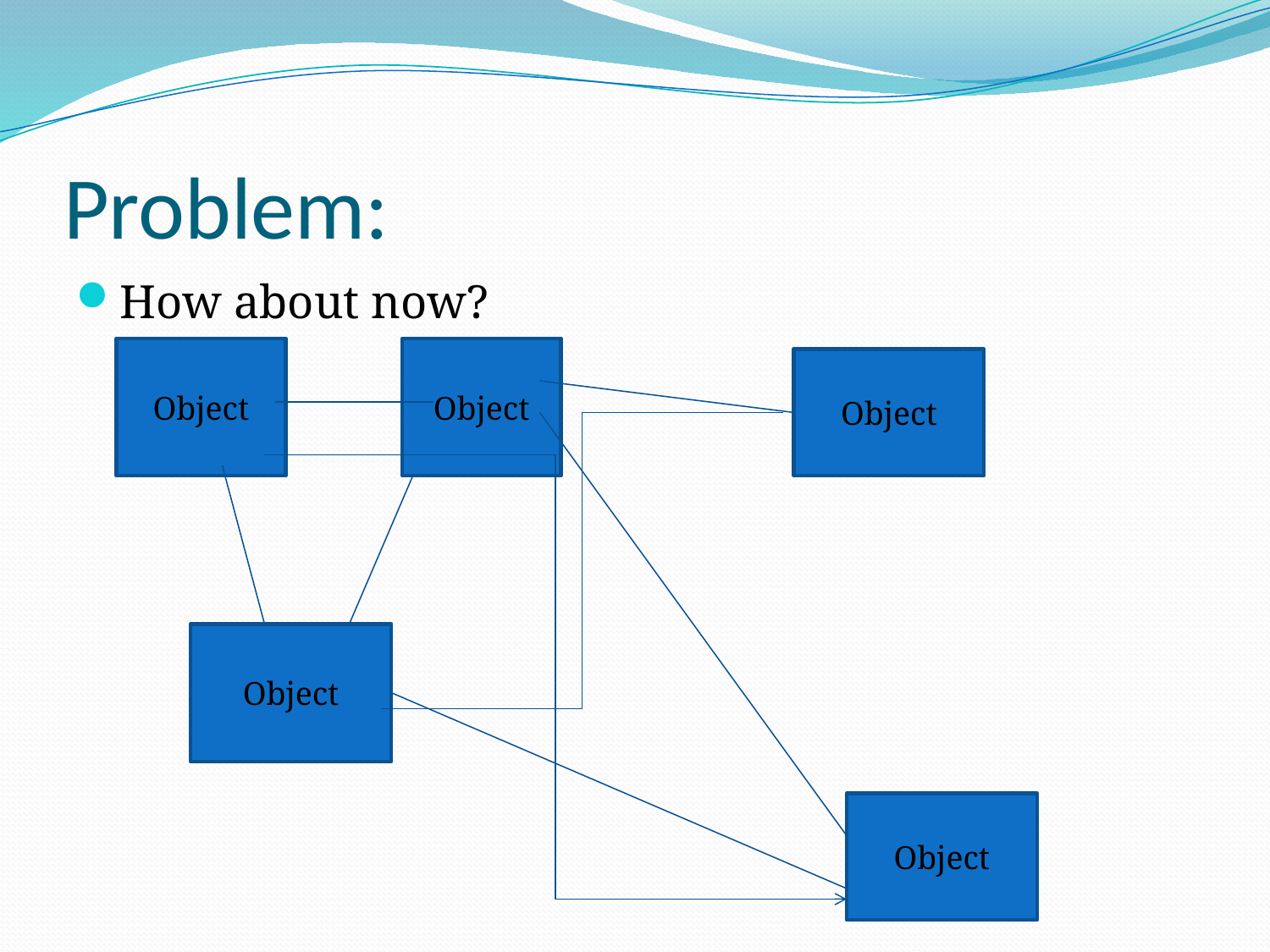

# Problem:

How about now?
Object
Object
Object
Object
Object